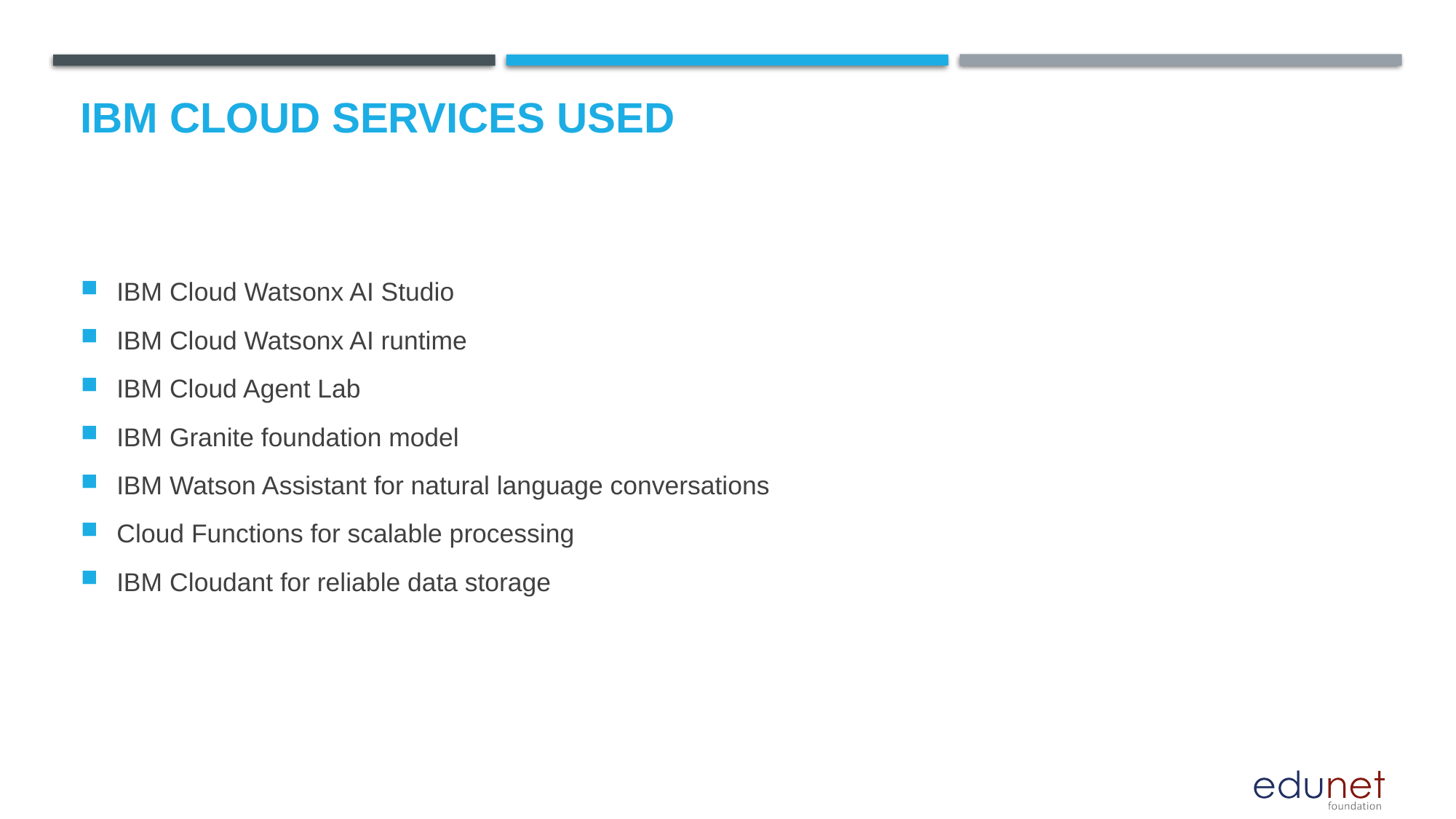

# IBM cloud services used
IBM Cloud Watsonx AI Studio
IBM Cloud Watsonx AI runtime
IBM Cloud Agent Lab
IBM Granite foundation model
IBM Watson Assistant for natural language conversations
Cloud Functions for scalable processing
IBM Cloudant for reliable data storage